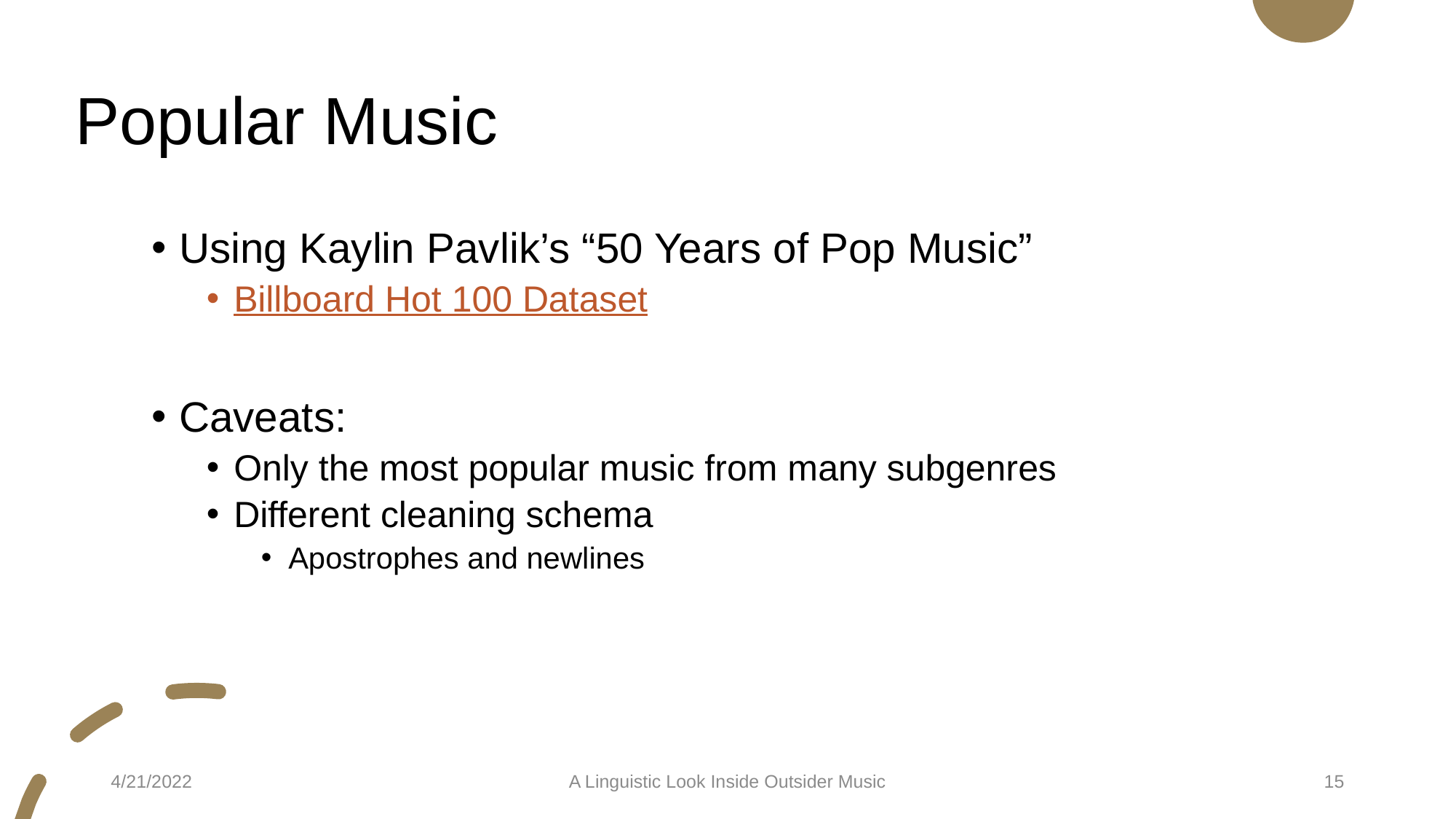

# Popular Music
Using Kaylin Pavlik’s “50 Years of Pop Music”
Billboard Hot 100 Dataset

Caveats:
Only the most popular music from many subgenres
Different cleaning schema
Apostrophes and newlines
4/21/2022
A Linguistic Look Inside Outsider Music
15